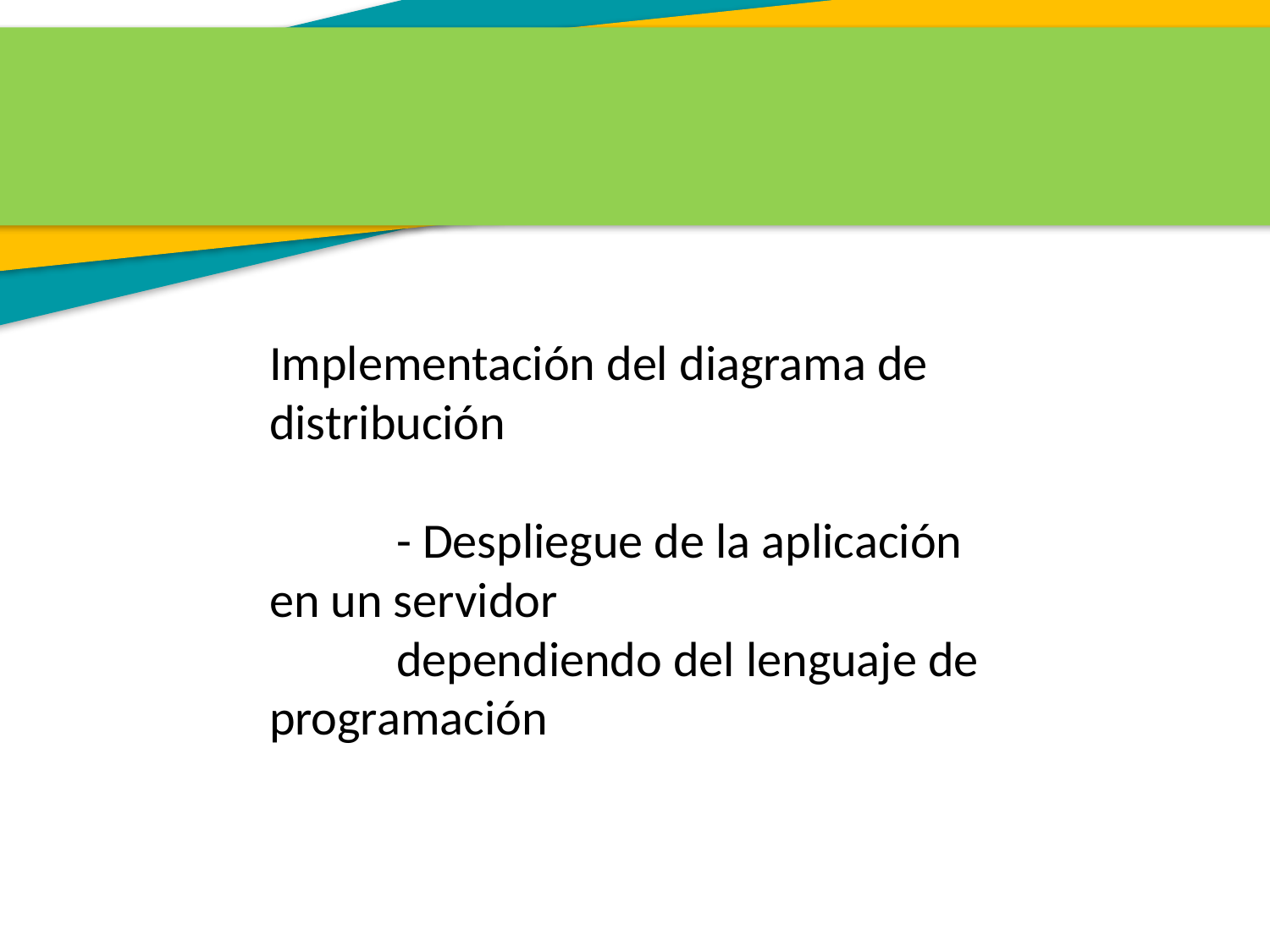

Implementación del diagrama de distribución

	- Despliegue de la aplicación en un servidor
	dependiendo del lenguaje de programación